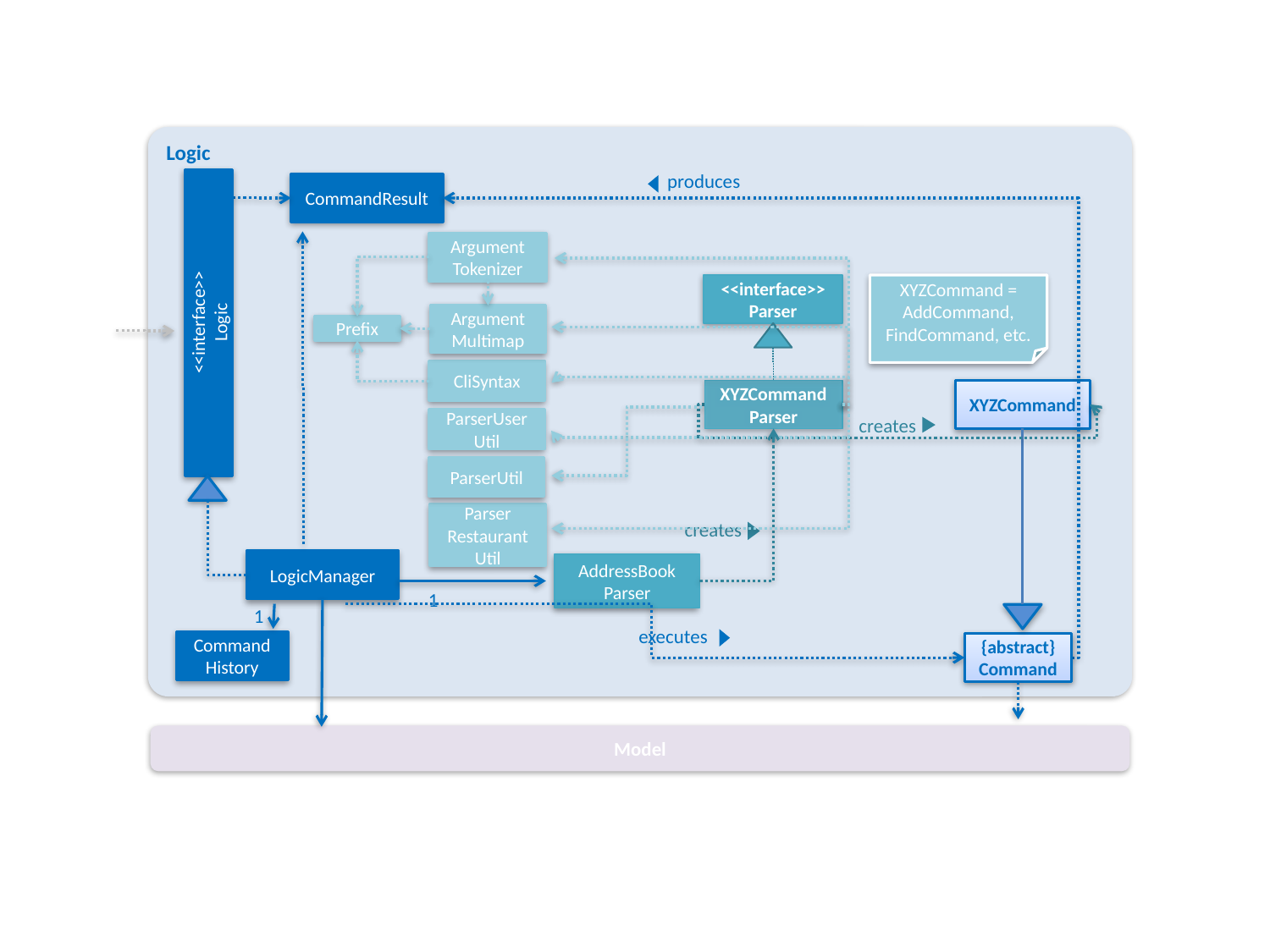

Logic
produces

CommandResult
Argument
Tokenizer
<<interface>>
Parser
XYZCommand = AddCommand, FindCommand, etc.
<<interface>>
Logic
Argument
Multimap
Prefix

CliSyntax
XYZCommand
XYZCommand
Parser

creates
ParserUserUtil
ParserUtil

Parser
RestaurantUtil
creates

LogicManager
AddressBook
Parser
1
1

executes

Command
History
{abstract}
Command
Model